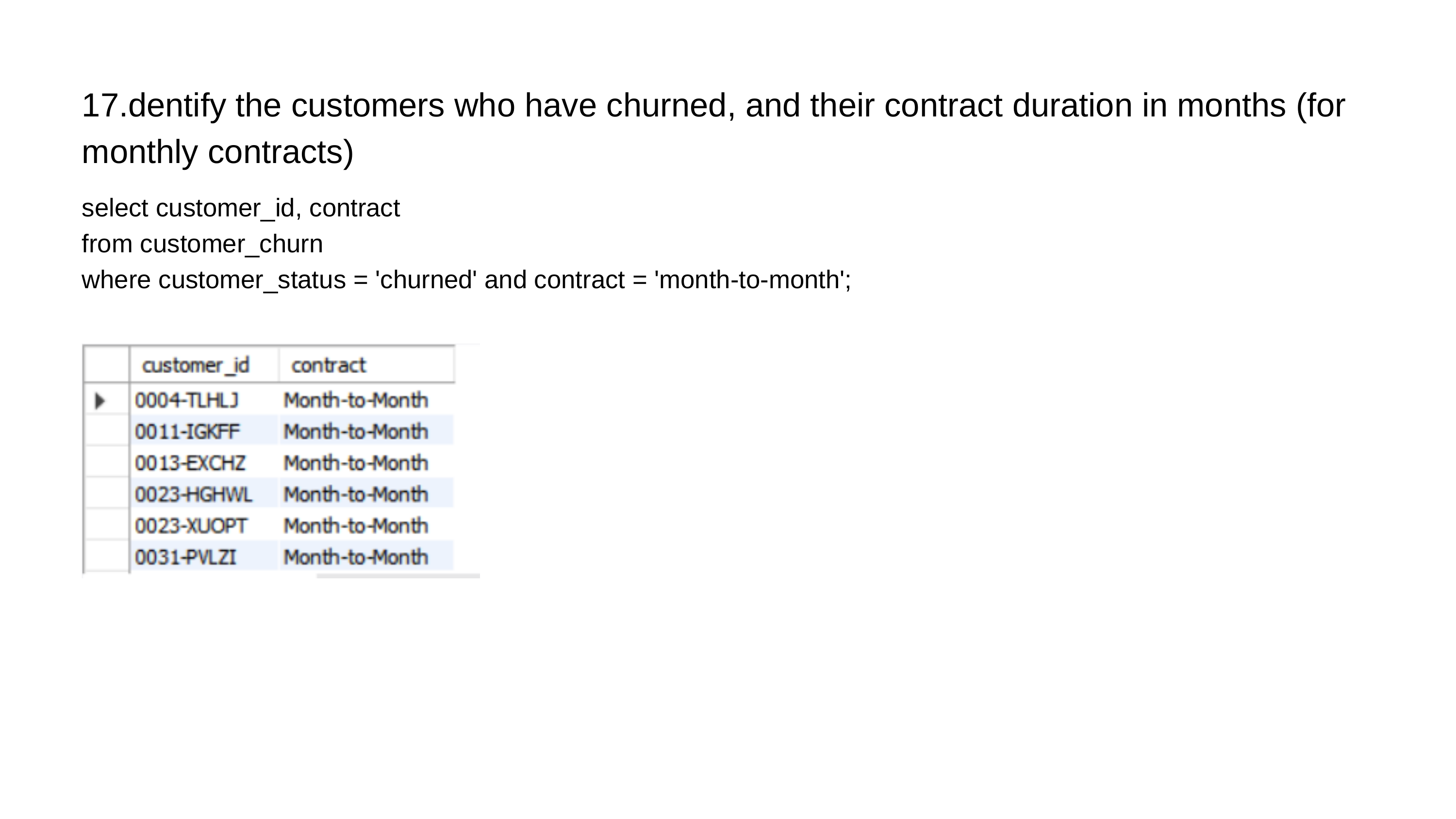

17.dentify the customers who have churned, and their contract duration in months (for monthly contracts)
select customer_id, contract
from customer_churn
where customer_status = 'churned' and contract = 'month-to-month';